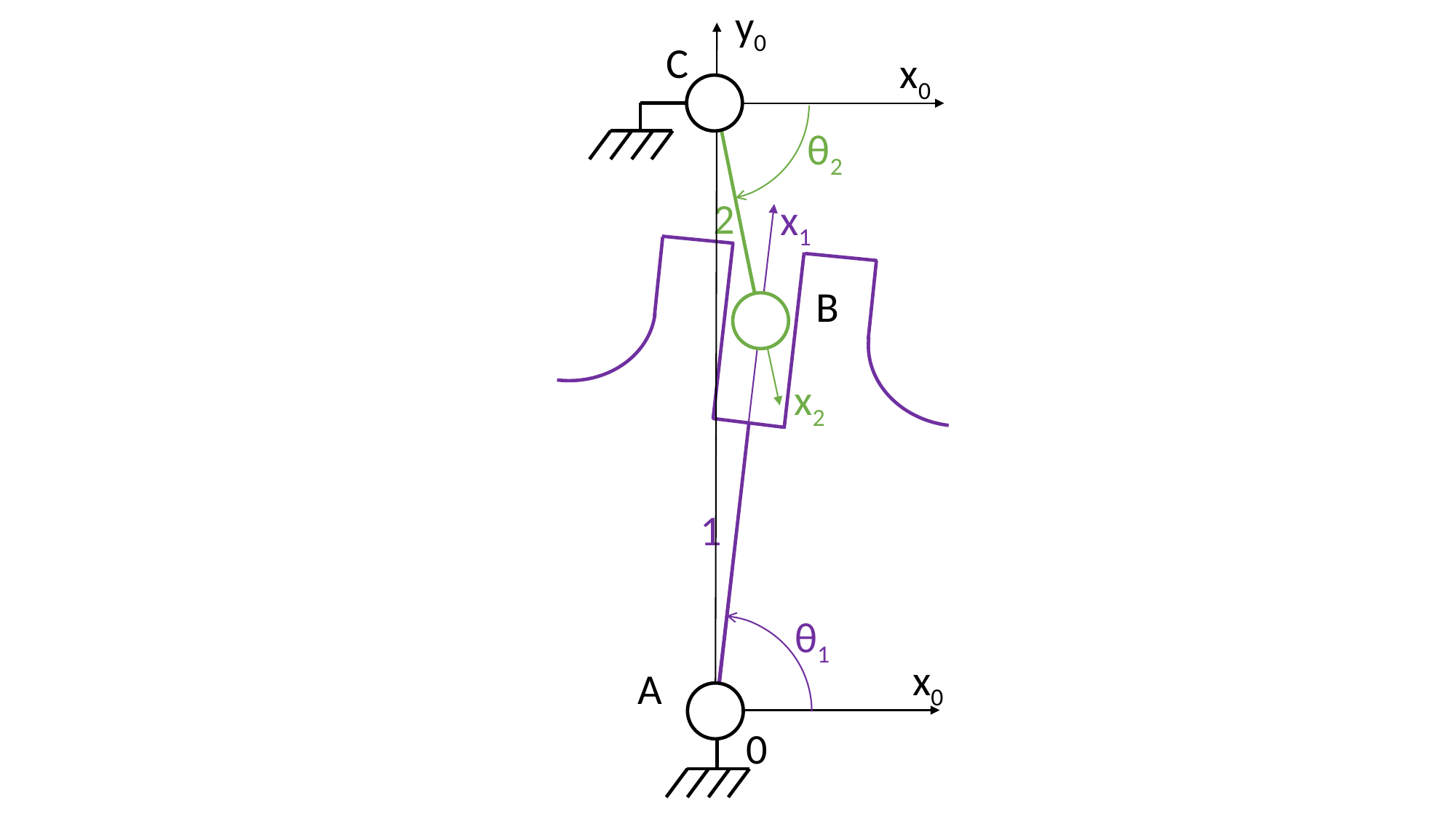

y0

C
x0

θ2
2
x1

B

x2
1
θ1

x0
A

0